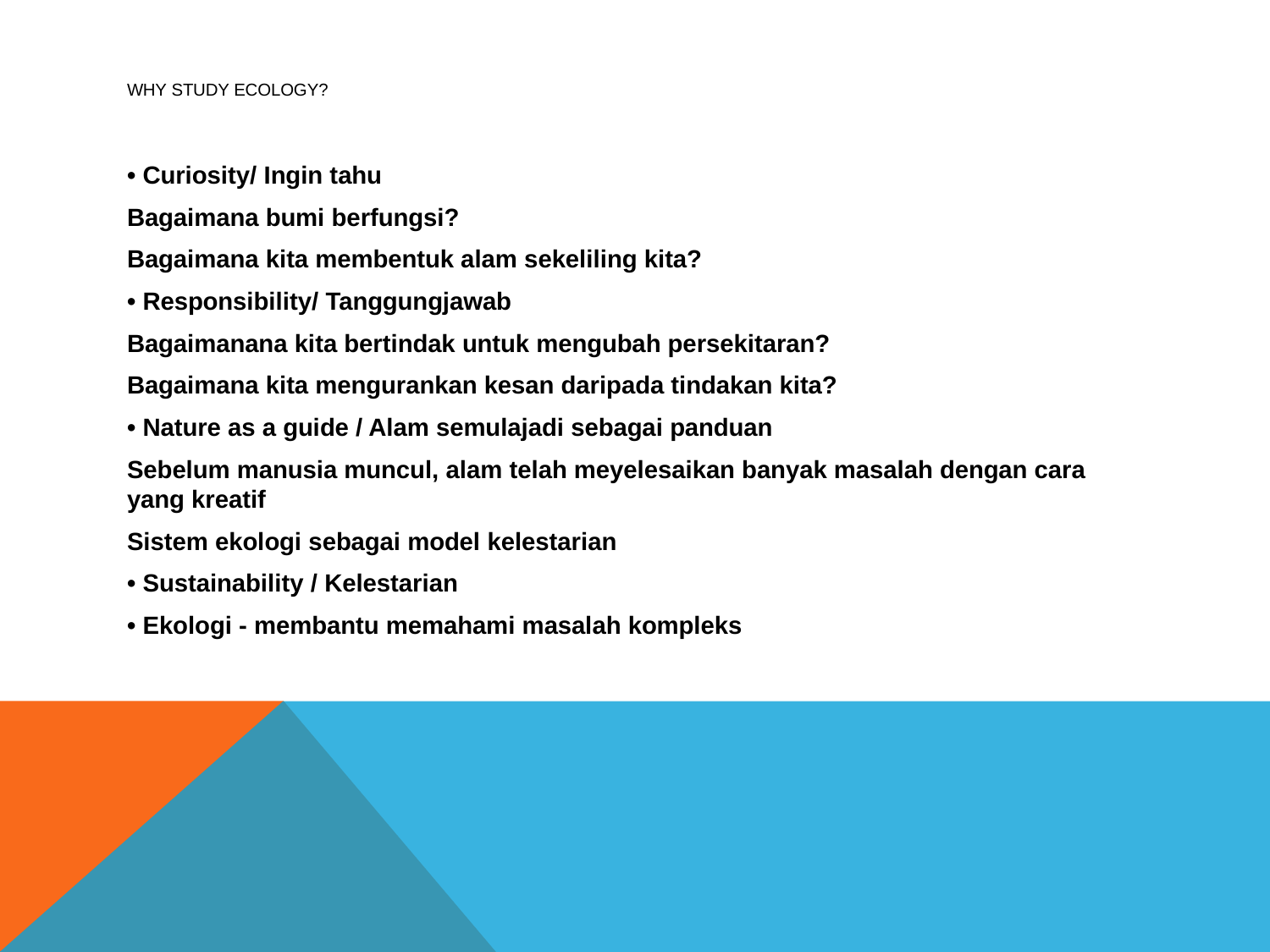

# Why Study Ecology?
• Curiosity/ Ingin tahu
Bagaimana bumi berfungsi?
Bagaimana kita membentuk alam sekeliling kita?
• Responsibility/ Tanggungjawab
Bagaimanana kita bertindak untuk mengubah persekitaran?
Bagaimana kita mengurankan kesan daripada tindakan kita?
• Nature as a guide / Alam semulajadi sebagai panduan
Sebelum manusia muncul, alam telah meyelesaikan banyak masalah dengan cara yang kreatif
Sistem ekologi sebagai model kelestarian
• Sustainability / Kelestarian
• Ekologi - membantu memahami masalah kompleks